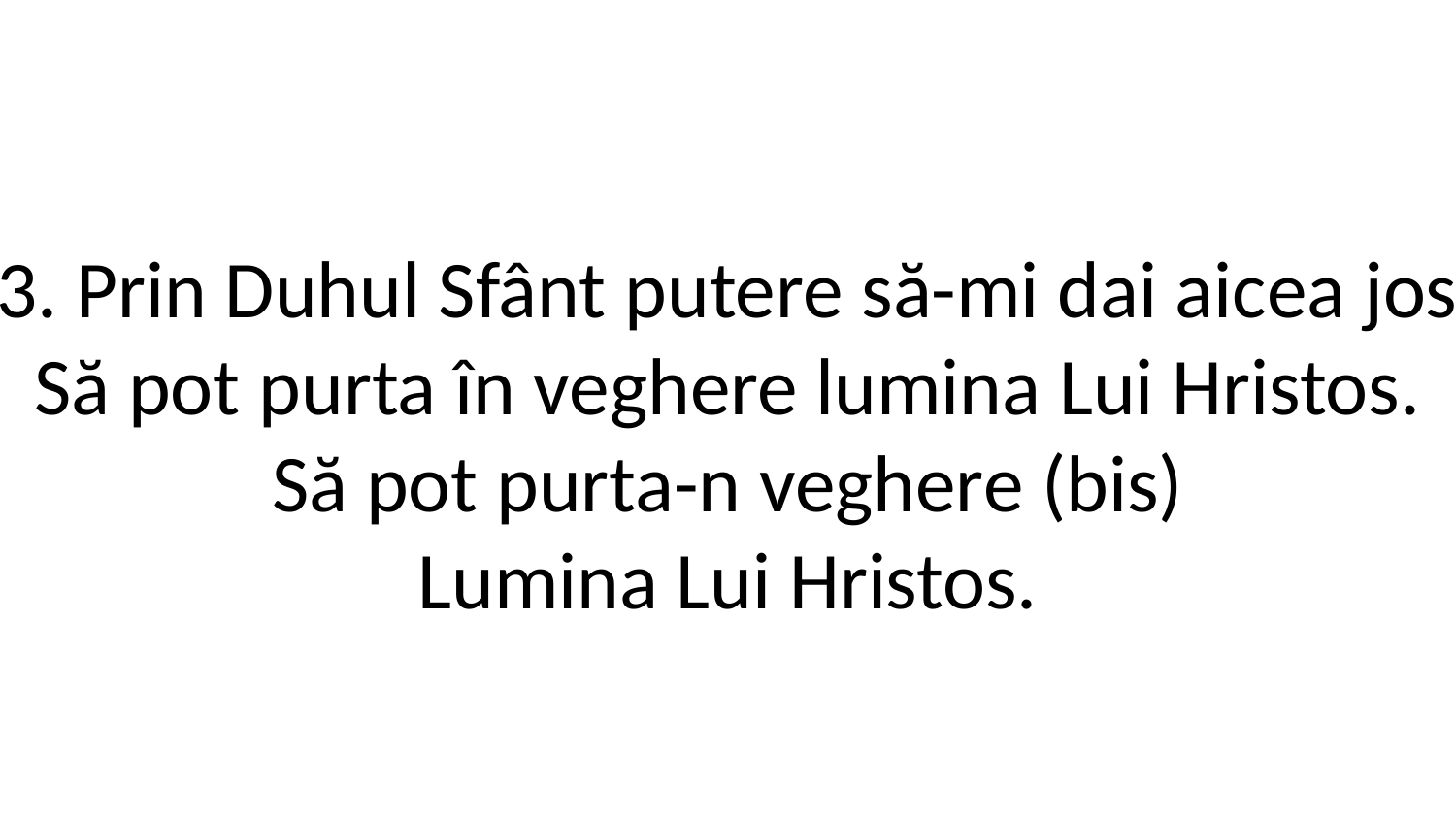

3. Prin Duhul Sfânt putere să-mi dai aicea jos
Să pot purta în veghere lumina Lui Hristos.
Să pot purta-n veghere (bis)
Lumina Lui Hristos.